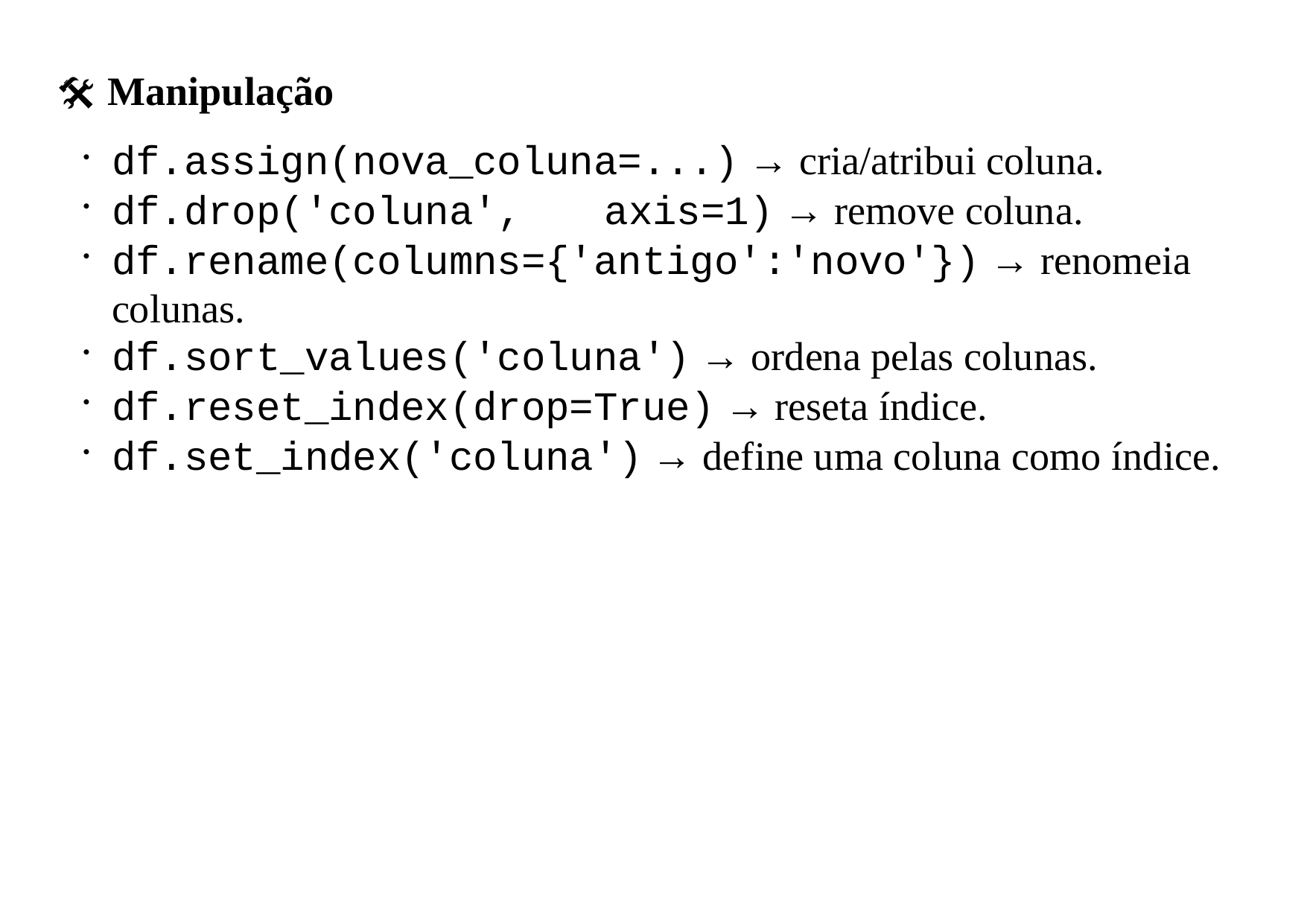

🛠 Manipulação
df.assign(nova_coluna=...) → cria/atribui coluna.
df.drop('coluna',	axis=1) → remove coluna.
df.rename(columns={'antigo':'novo'}) → renomeia
colunas.
df.sort_values('coluna') → ordena pelas colunas.
df.reset_index(drop=True) → reseta índice.
df.set_index('coluna') → define uma coluna como índice.